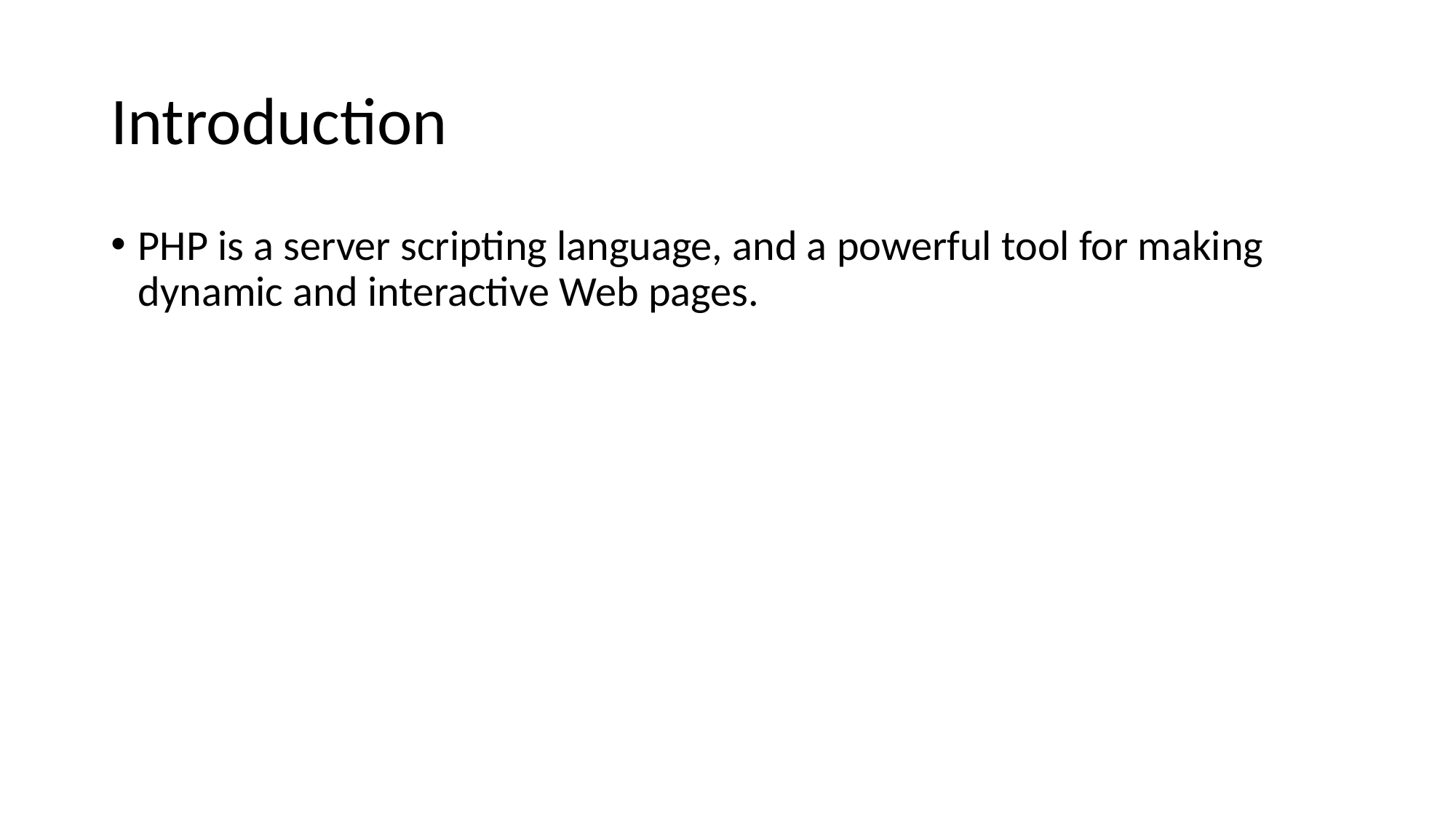

# Introduction
PHP is a server scripting language, and a powerful tool for making dynamic and interactive Web pages.